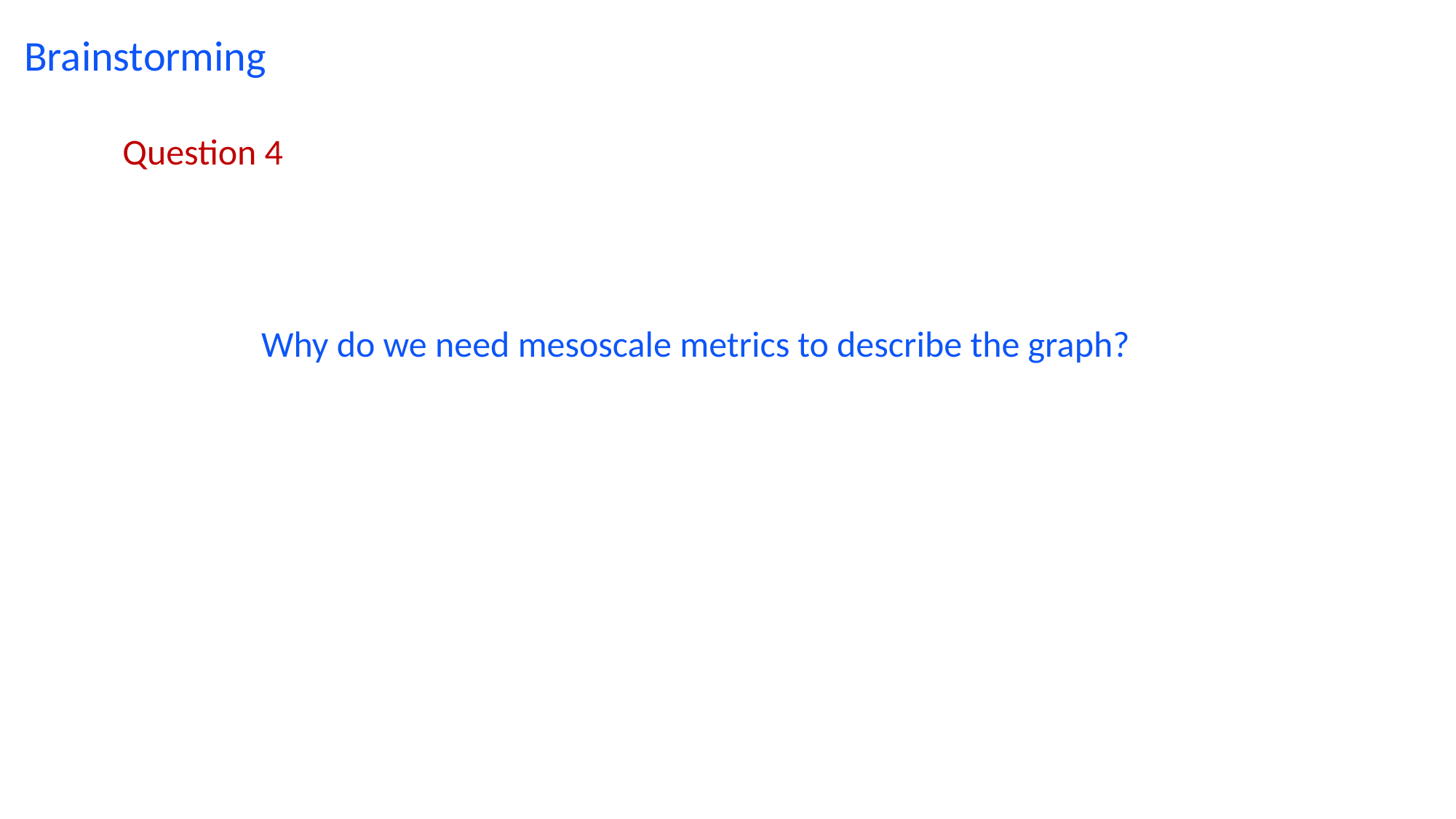

# Brainstorming
Question 4
Why do we need mesoscale metrics to describe the graph?